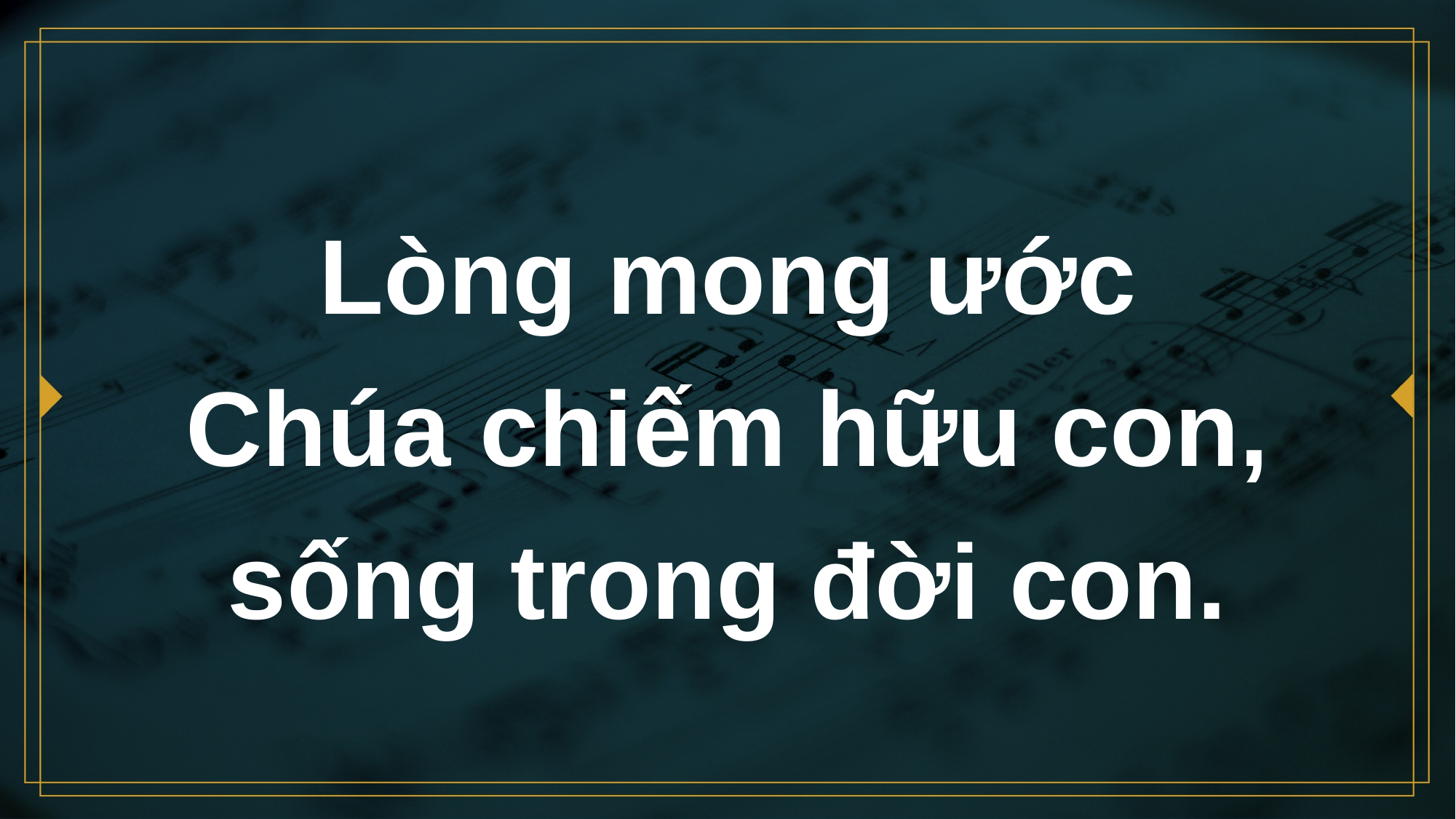

# Lòng mong ước Chúa chiếm hữu con, sống trong đời con.